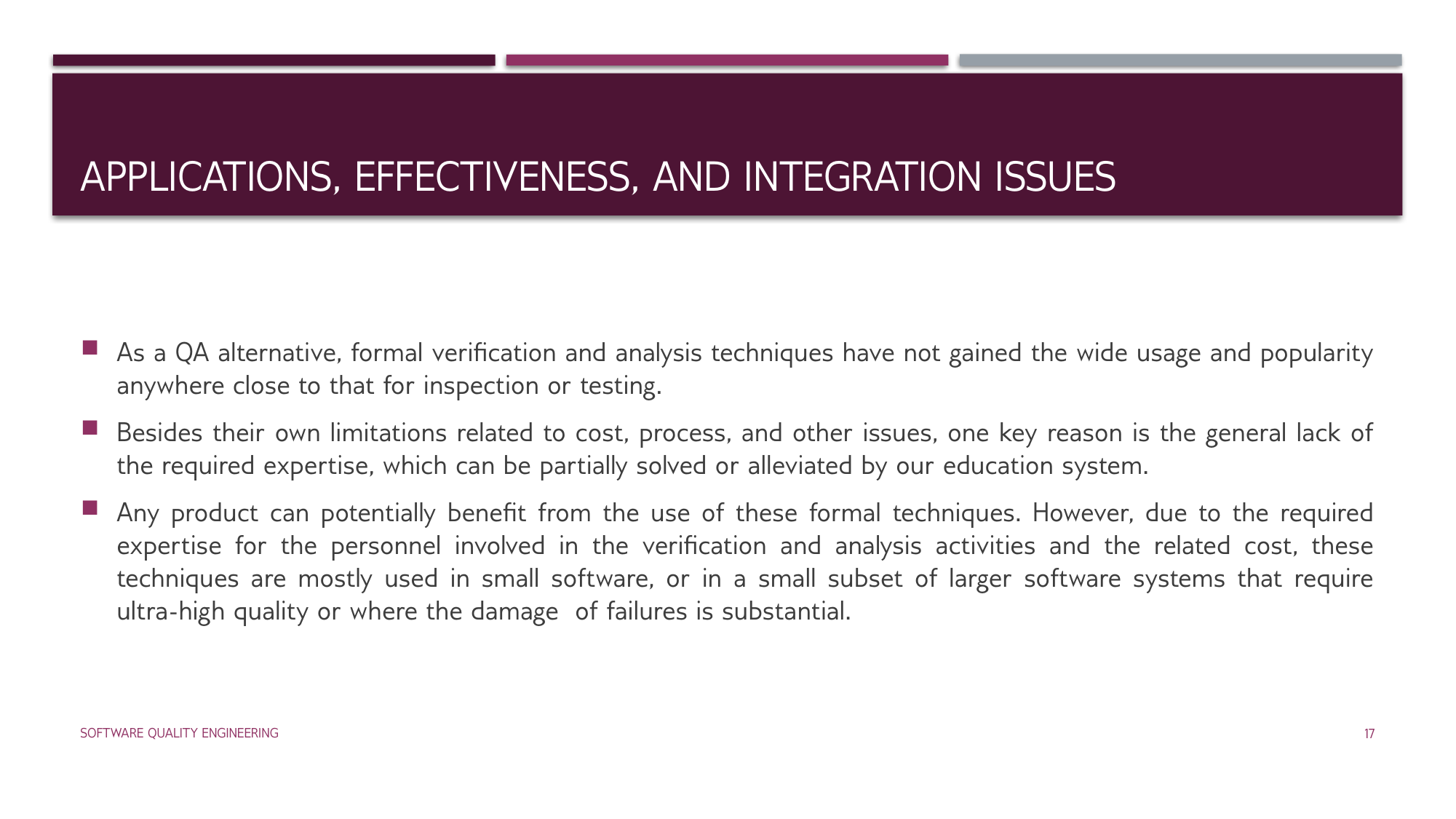

# APPLICATIONS, EFFECTIVENESS, AND INTEGRATION ISSUES
As a QA alternative, formal verification and analysis techniques have not gained the wide usage and popularity anywhere close to that for inspection or testing.
Besides their own limitations related to cost, process, and other issues, one key reason is the general lack of the required expertise, which can be partially solved or alleviated by our education system.
Any product can potentially benefit from the use of these formal techniques. However, due to the required expertise for the personnel involved in the verification and analysis activities and the related cost, these techniques are mostly used in small software, or in a small subset of larger software systems that require ultra-high quality or where the damage  of failures is substantial.
Software Quality Engineering
17